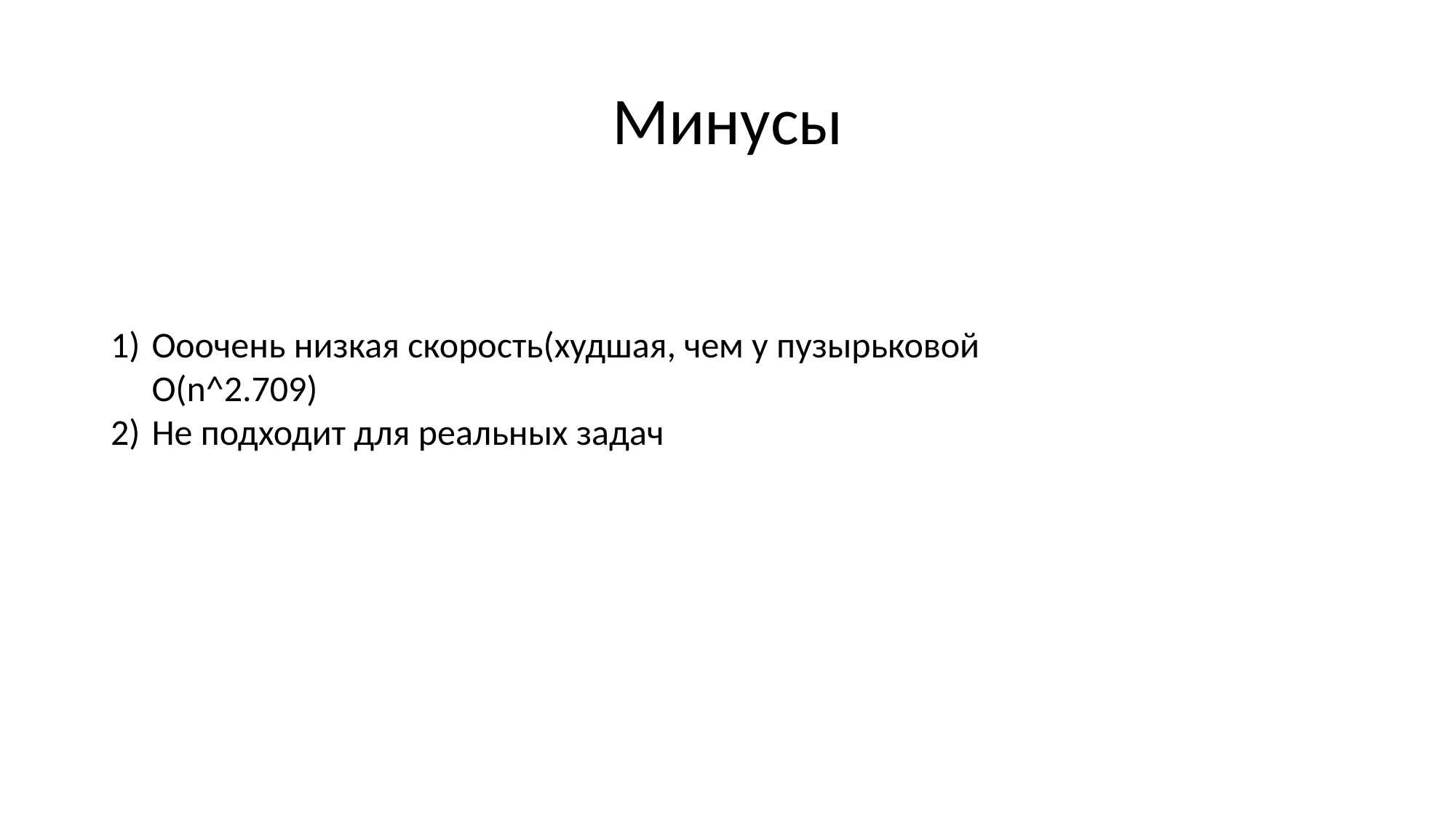

# Минусы
Ооочень низкая скорость(худшая, чем у пузырьковой О(n^2.709)
Не подходит для реальных задач